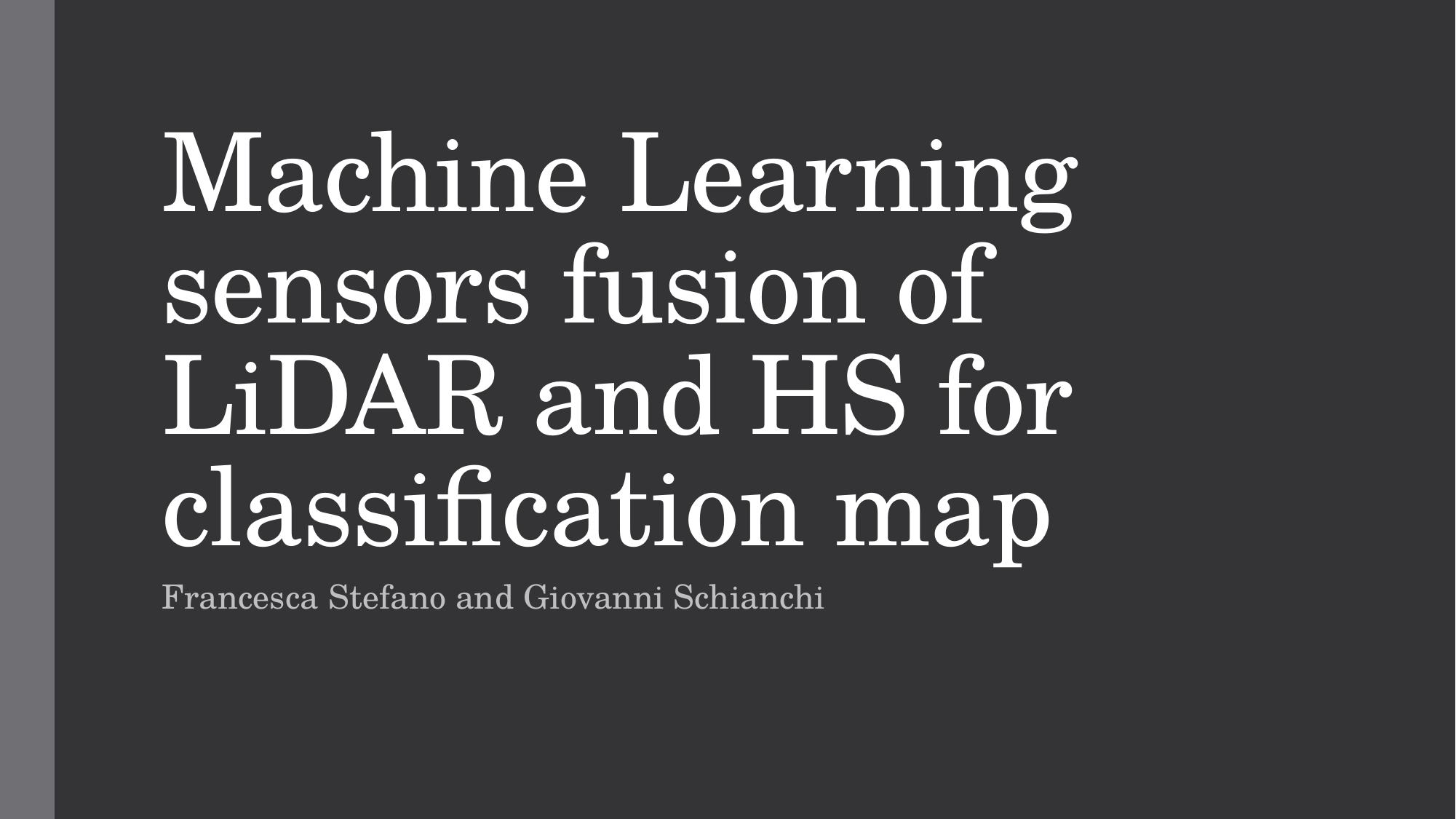

# Machine Learning sensors fusion of LiDAR and HS for classification map
Francesca Stefano and Giovanni Schianchi